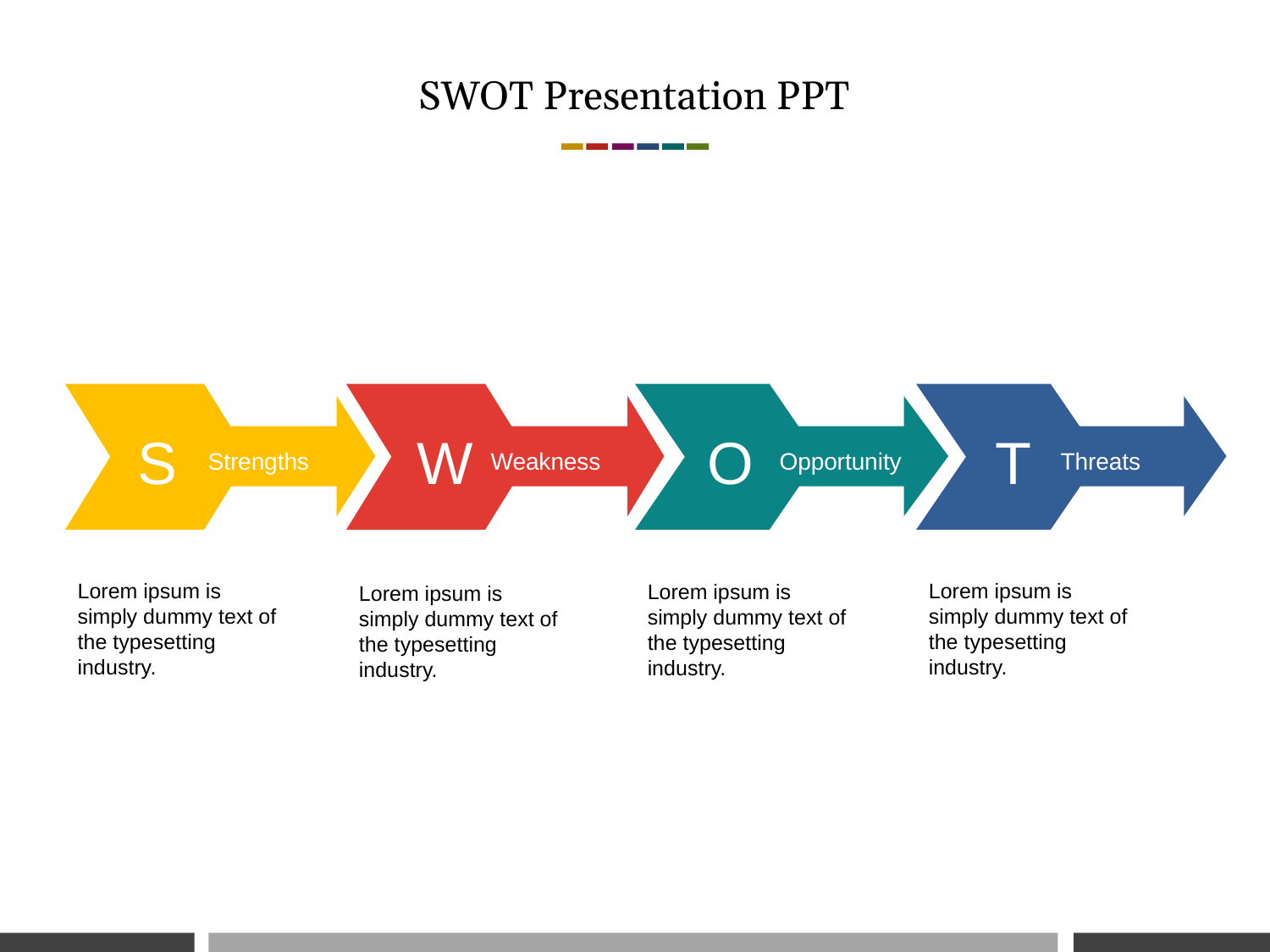

SWOT Presentation PPT

S
W
O
T
Strengths
Weakness
Opportunity
Threats
Lorem ipsum is simply dummy text of the typesetting industry.
Lorem ipsum is simply dummy text of the typesetting industry.
Lorem ipsum is simply dummy text of the typesetting industry.
Lorem ipsum is simply dummy text of the typesetting industry.